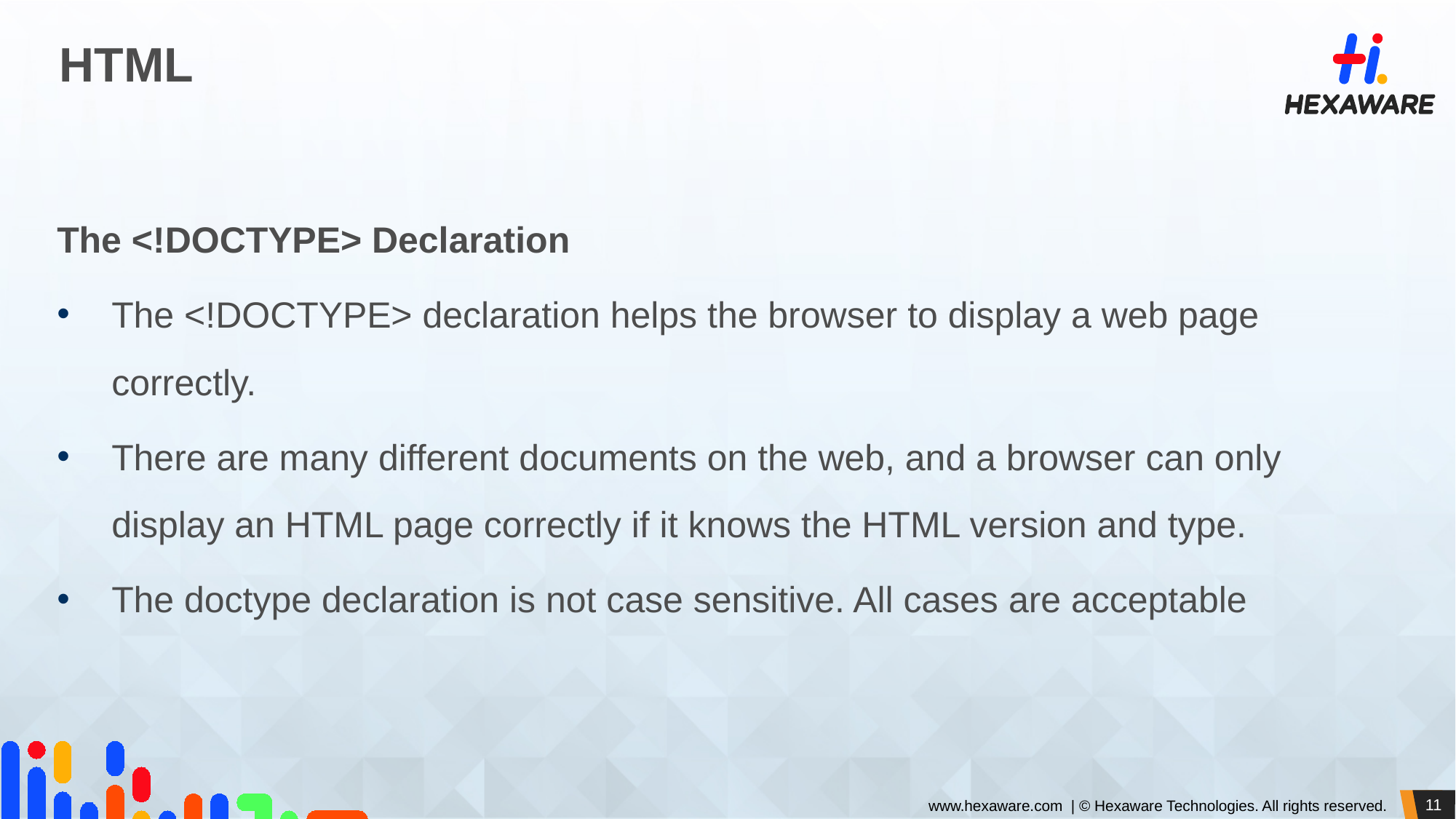

# HTML
The <!DOCTYPE> Declaration
The <!DOCTYPE> declaration helps the browser to display a web page correctly.
There are many different documents on the web, and a browser can only display an HTML page correctly if it knows the HTML version and type.
The doctype declaration is not case sensitive. All cases are acceptable